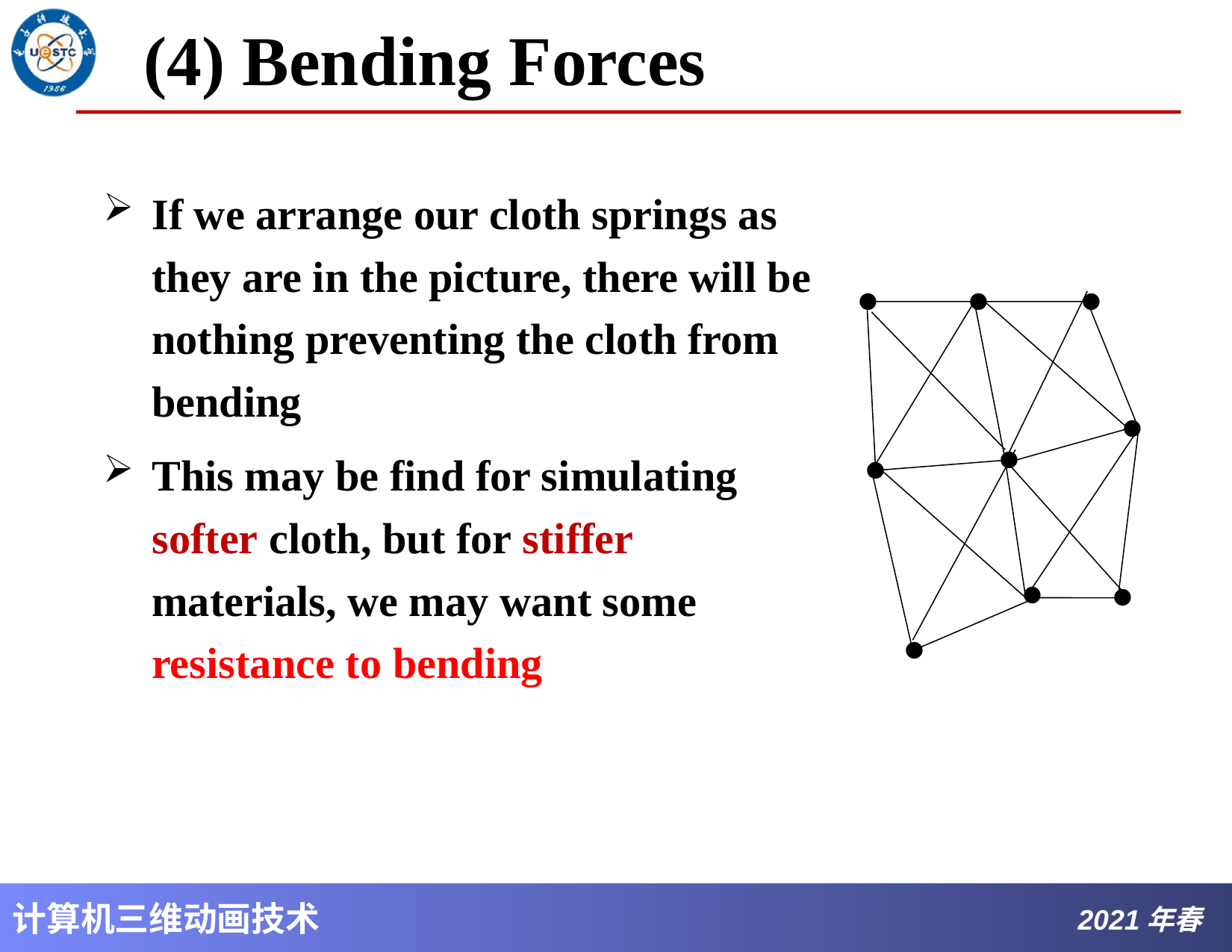

# (4) Bending Forces
If we arrange our cloth springs as they are in the picture, there will be nothing preventing the cloth from bending
This may be find for simulating softer cloth, but for stiffer materials, we may want some resistance to bending
•
•
•

•
•
•

•
•
•